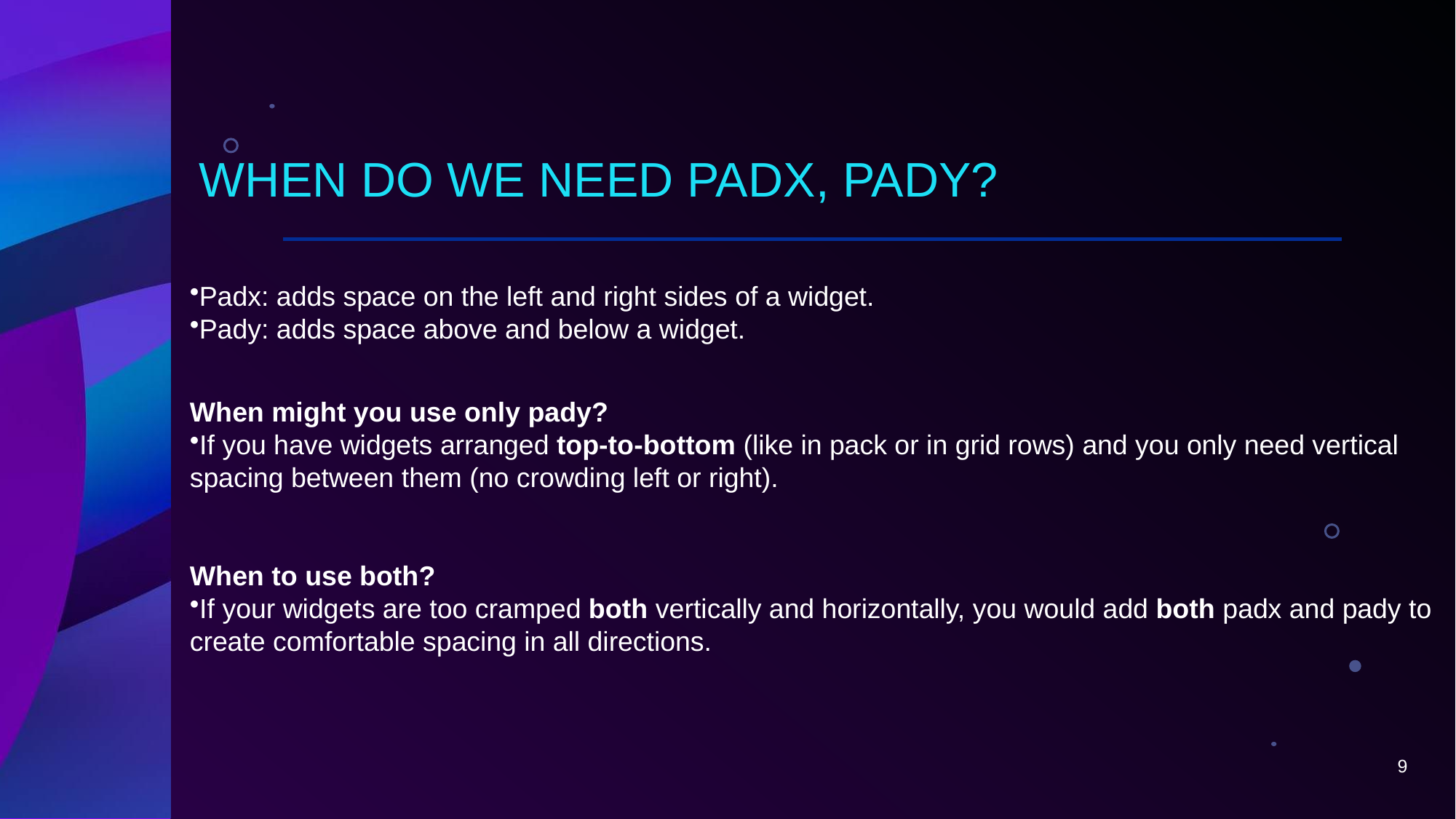

# When do we need padx, pady?

Padx: adds space on the left and right sides of a widget.
Pady: adds space above and below a widget.

When might you use only pady?
If you have widgets arranged top-to-bottom (like in pack or in grid rows) and you only need vertical spacing between them (no crowding left or right).

When to use both?
If your widgets are too cramped both vertically and horizontally, you would add both padx and pady to create comfortable spacing in all directions.

9